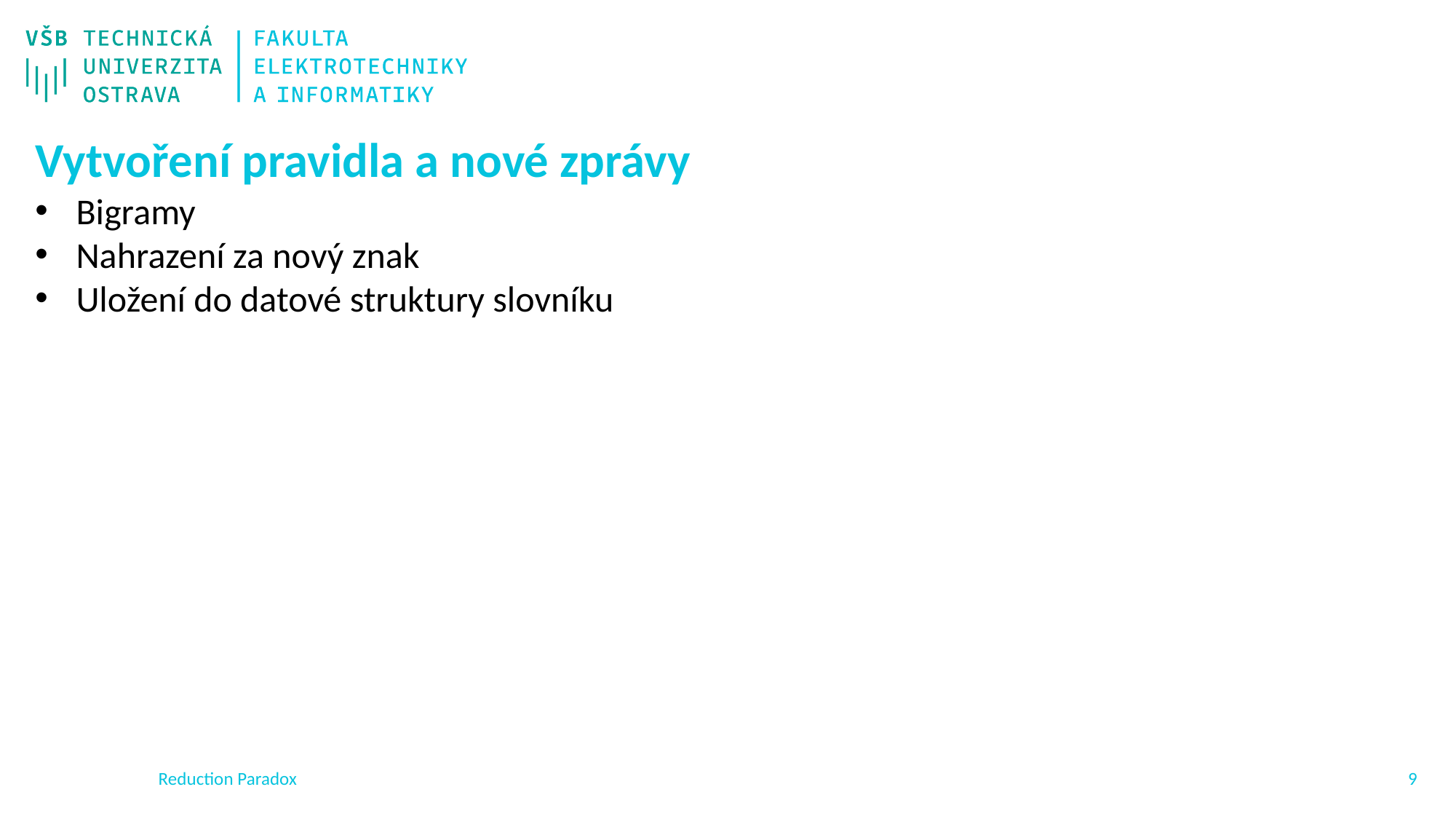

Vytvoření pravidla a nové zprávy
Bigramy
Nahrazení za nový znak
Uložení do datové struktury slovníku
Reduction Paradox
9